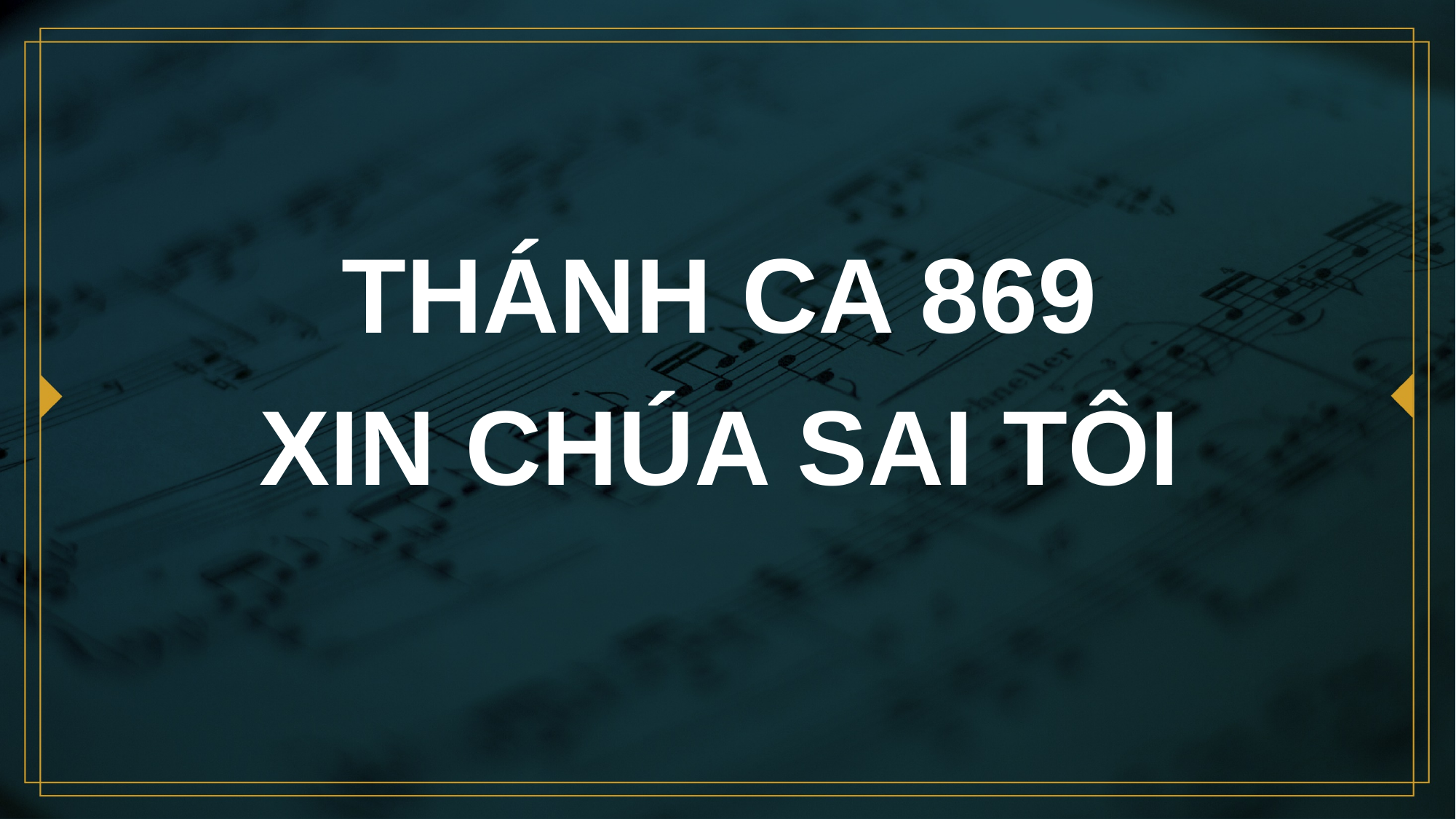

# THÁNH CA 869 XIN CHÚA SAI TÔI